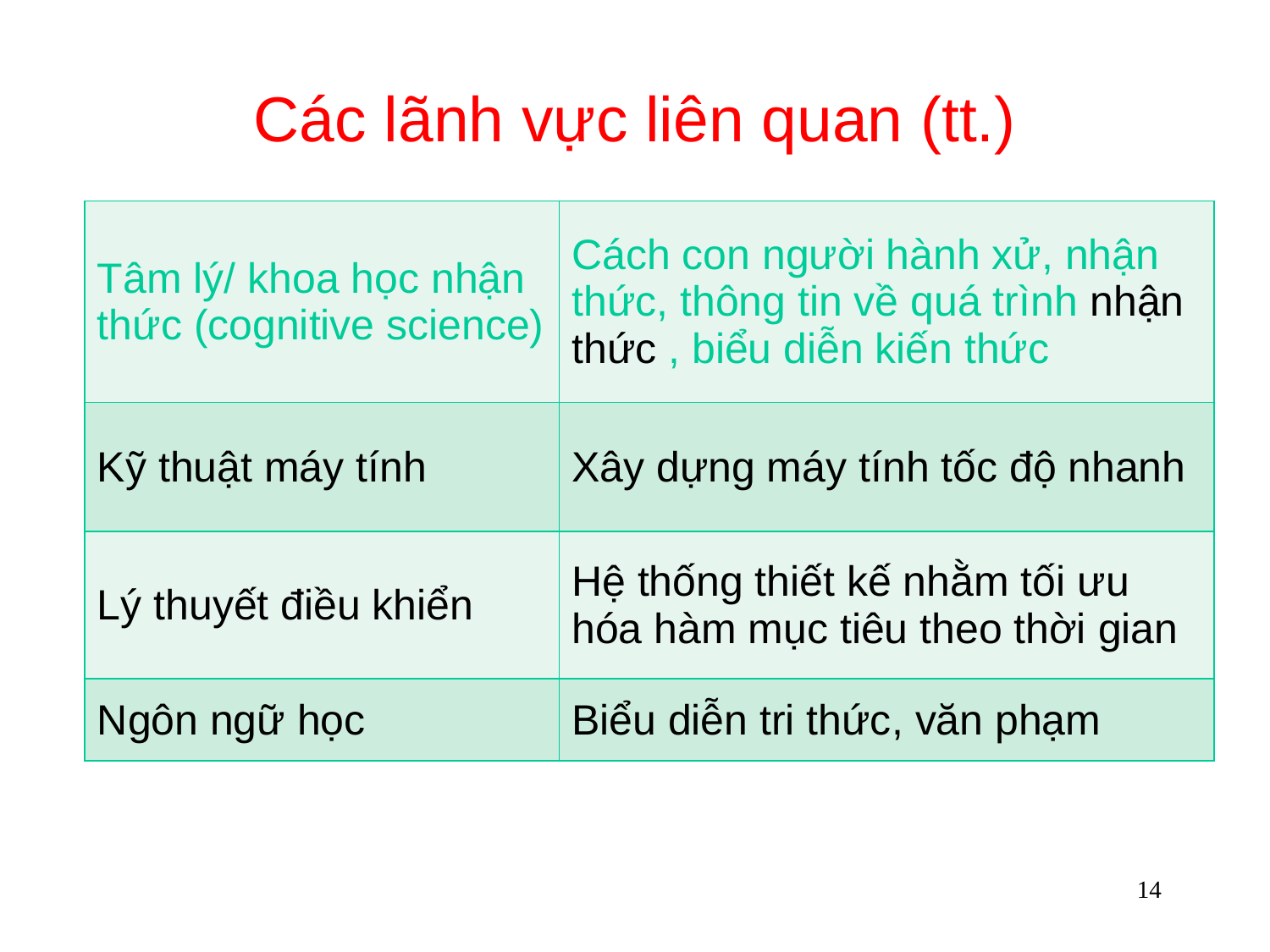

# Các lãnh vực liên quan (tt.)
| Tâm lý/ khoa học nhận thức (cognitive science) | Cách con người hành xử, nhận thức, thông tin về quá trình nhận thức , biểu diễn kiến thức |
| --- | --- |
| Kỹ thuật máy tính | Xây dựng máy tính tốc độ nhanh |
| Lý thuyết điều khiển | Hệ thống thiết kế nhằm tối ưu hóa hàm mục tiêu theo thời gian |
| Ngôn ngữ học | Biểu diễn tri thức, văn phạm |
14